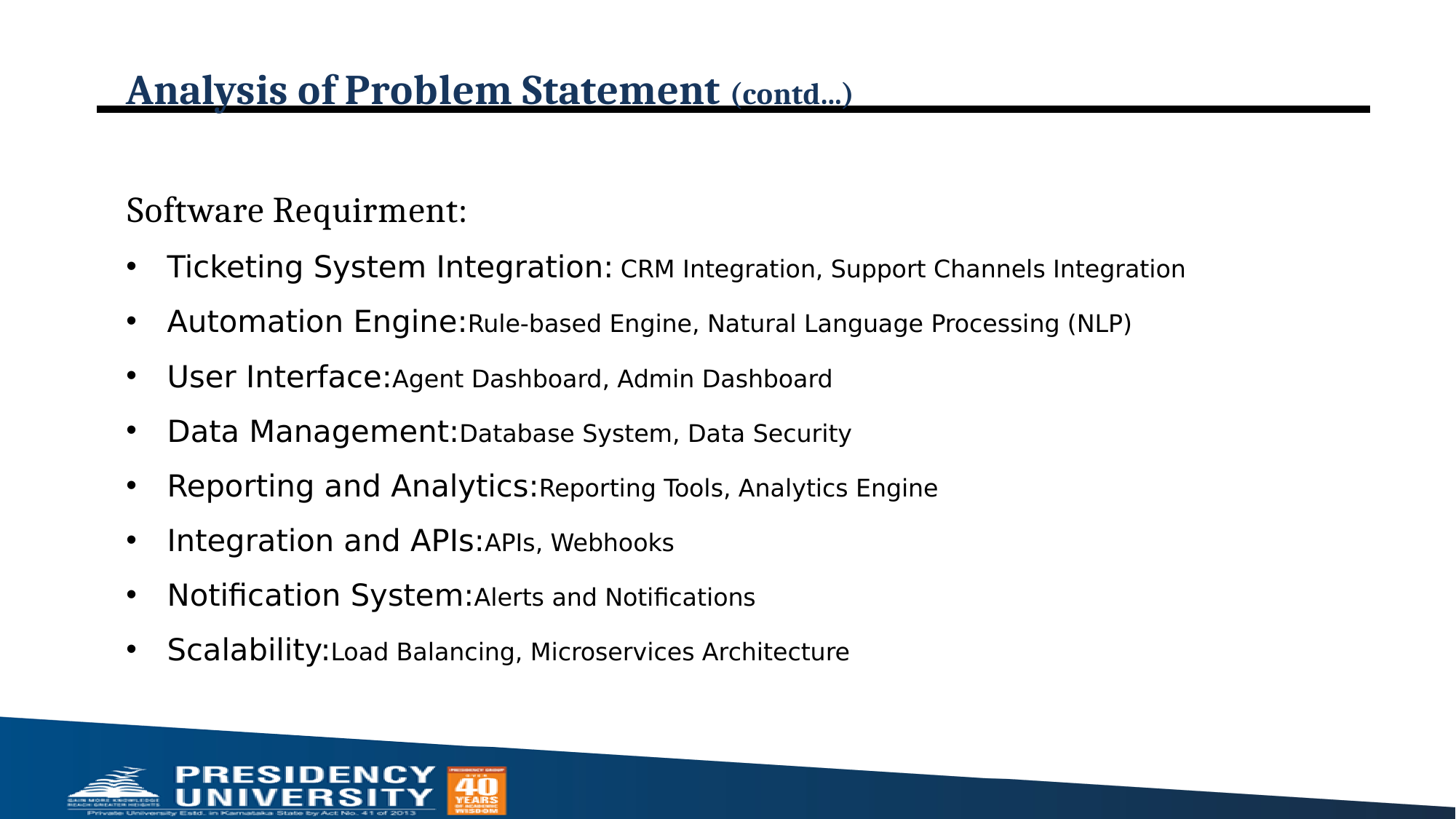

# Analysis of Problem Statement (contd...)
Software Requirment:
Ticketing System Integration: CRM Integration, Support Channels Integration
Automation Engine:Rule-based Engine, Natural Language Processing (NLP)
User Interface:Agent Dashboard, Admin Dashboard
Data Management:Database System, Data Security
Reporting and Analytics:Reporting Tools, Analytics Engine
Integration and APIs:APIs, Webhooks
Notification System:Alerts and Notifications
Scalability:Load Balancing, Microservices Architecture